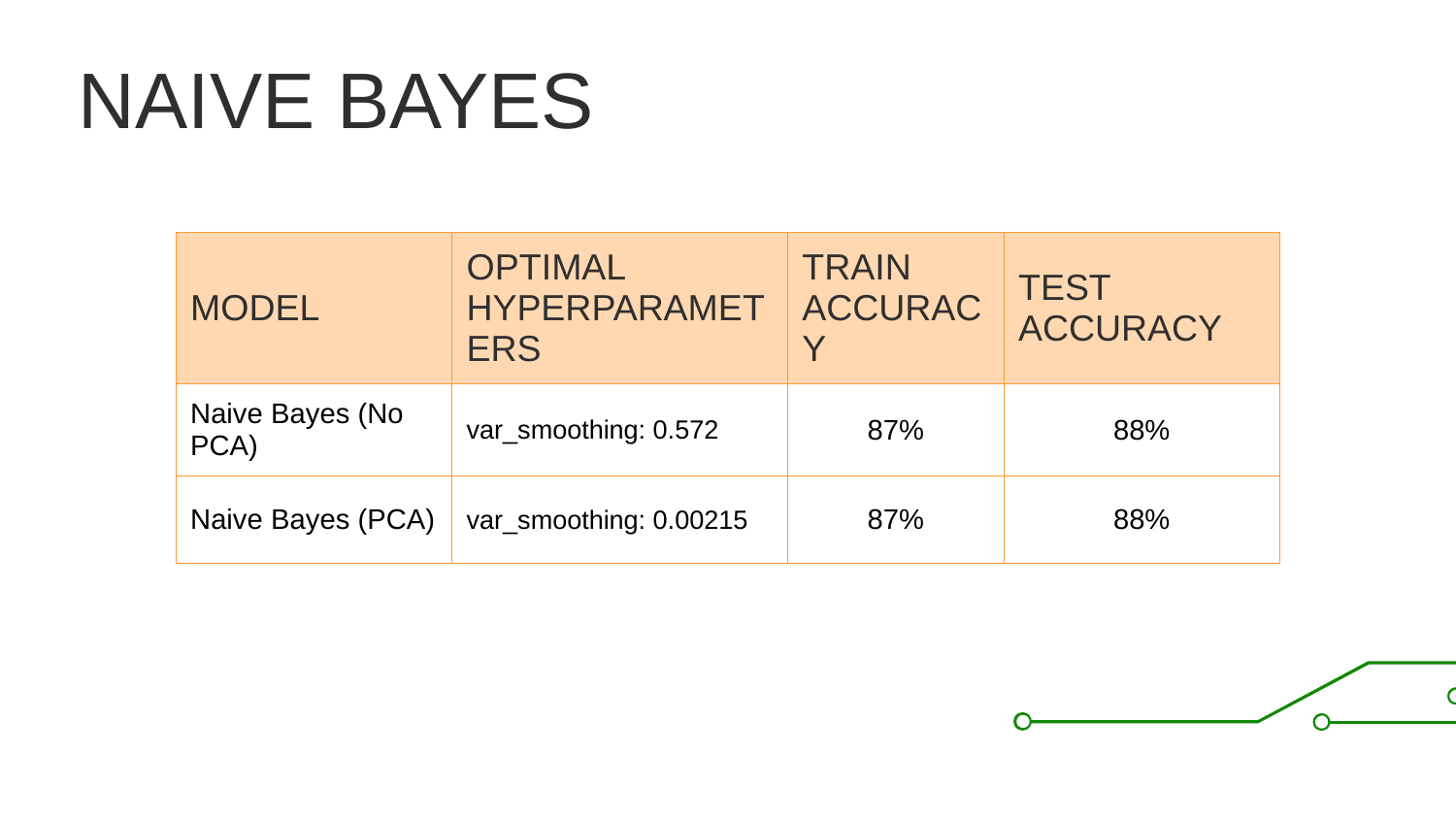

# NAIVE BAYES
| MODEL | OPTIMAL HYPERPARAMETERS | TRAIN ACCURACY | TEST ACCURACY |
| --- | --- | --- | --- |
| Naive Bayes (No PCA) | var\_smoothing: 0.572 | 87% | 88% |
| Naive Bayes (PCA) | var\_smoothing: 0.00215 | 87% | 88% |